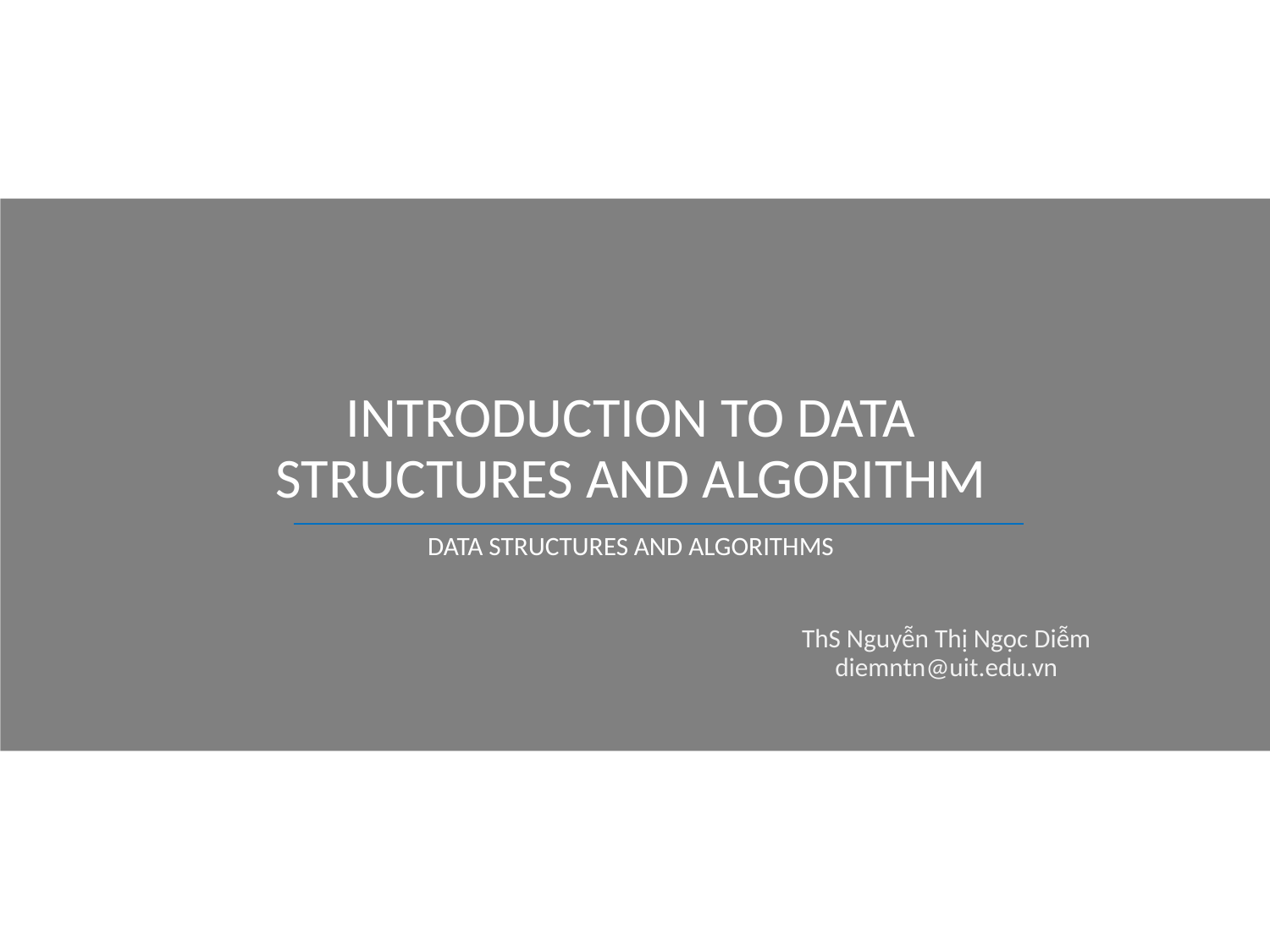

# INTRODUCTION TO DATA STRUCTURES AND ALGORITHM
Data Structures and AlgorithmS
ThS Nguyễn Thị Ngọc Diễm
diemntn@uit.edu.vn